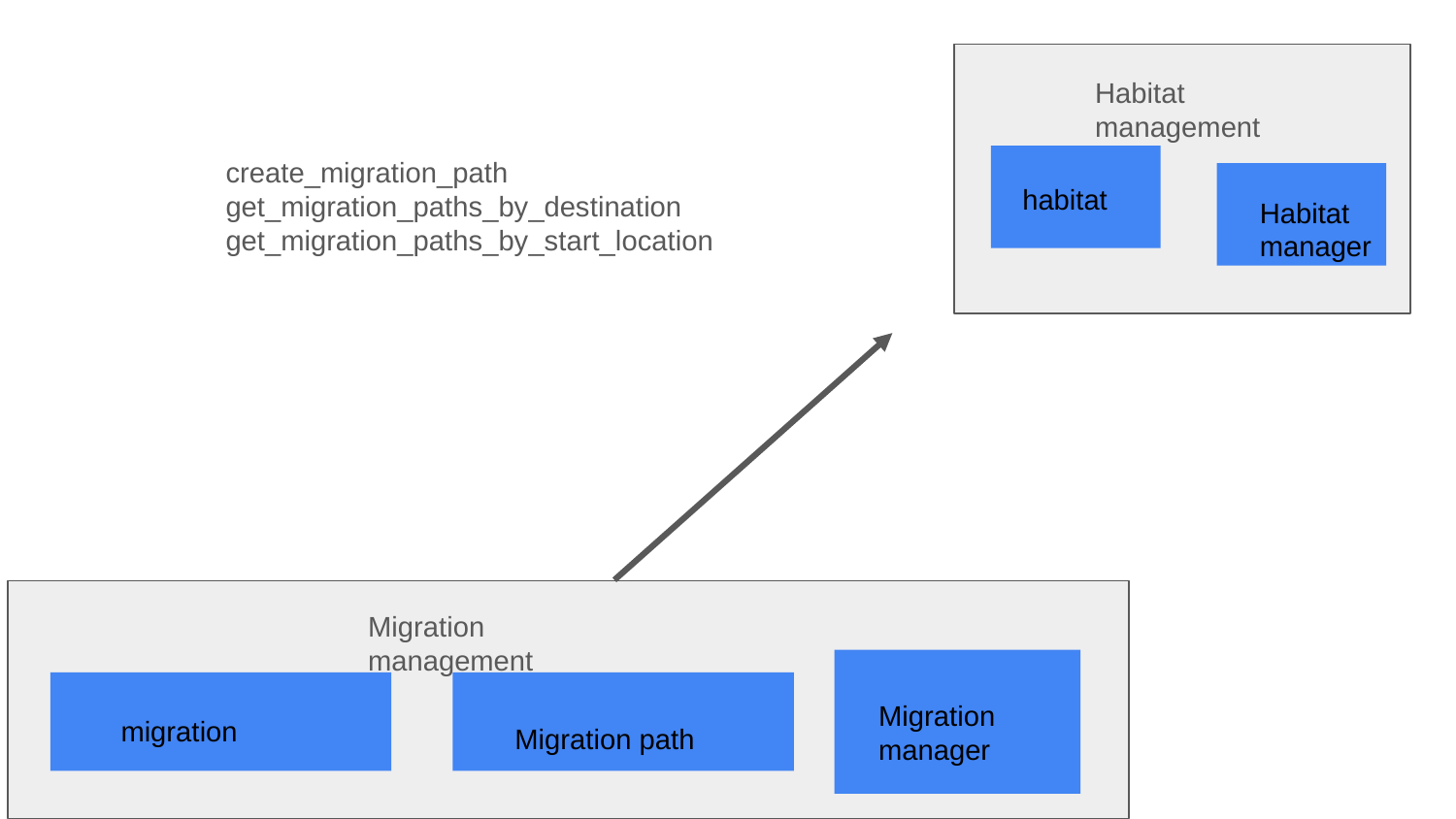

Habitat management
create_migration_path
get_migration_paths_by_destination
get_migration_paths_by_start_location

habitat
Habitat manager

Migration management

Migration manager
migration
Migration path